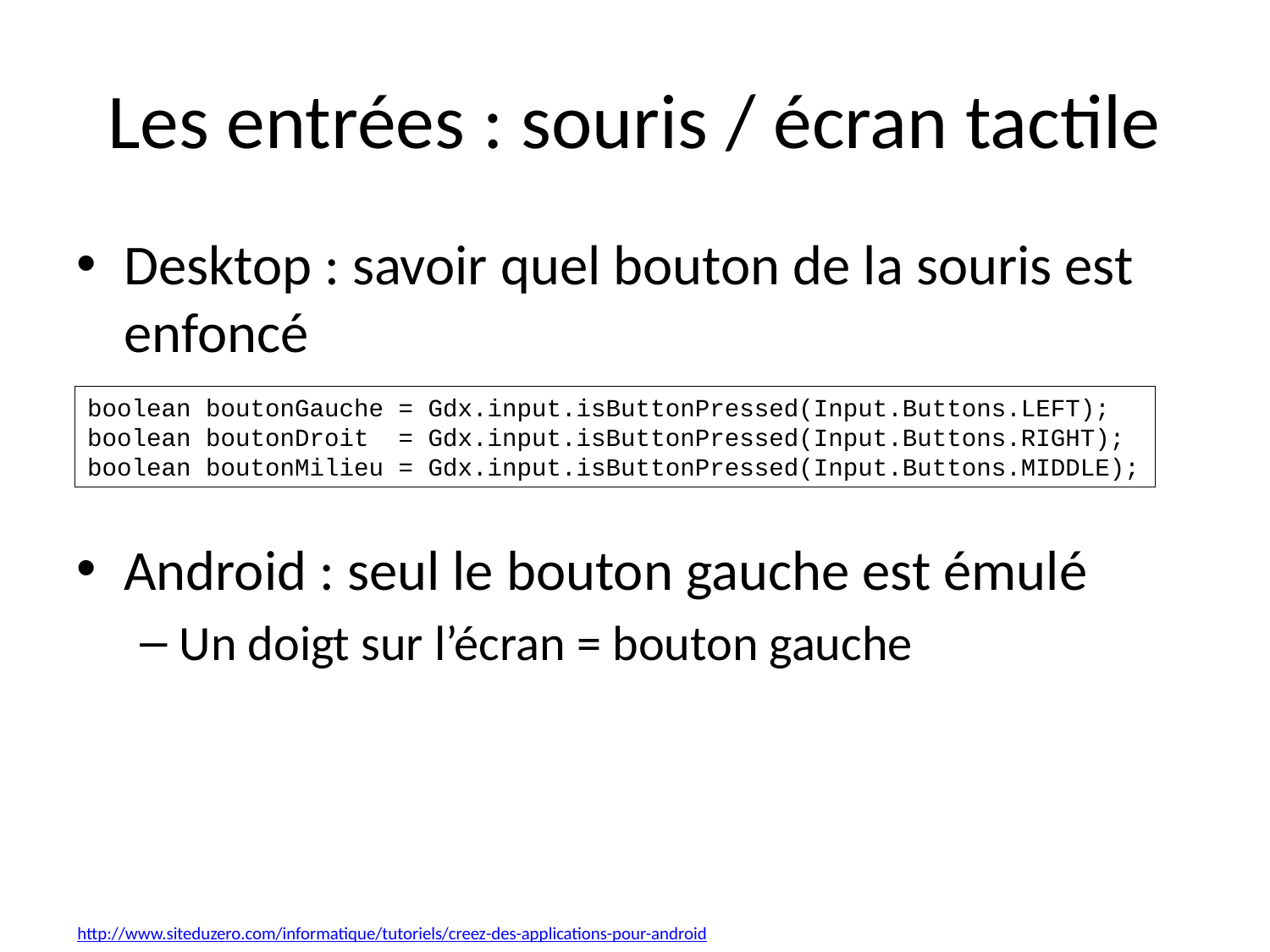

# Les entrées : souris / écran tactile
Desktop : savoir quel bouton de la souris est enfoncé

Android : seul le bouton gauche est émulé
Un doigt sur l’écran = bouton gauche
boolean boutonGauche = Gdx.input.isButtonPressed(Input.Buttons.LEFT);
boolean boutonDroit  = Gdx.input.isButtonPressed(Input.Buttons.RIGHT);
boolean boutonMilieu = Gdx.input.isButtonPressed(Input.Buttons.MIDDLE);